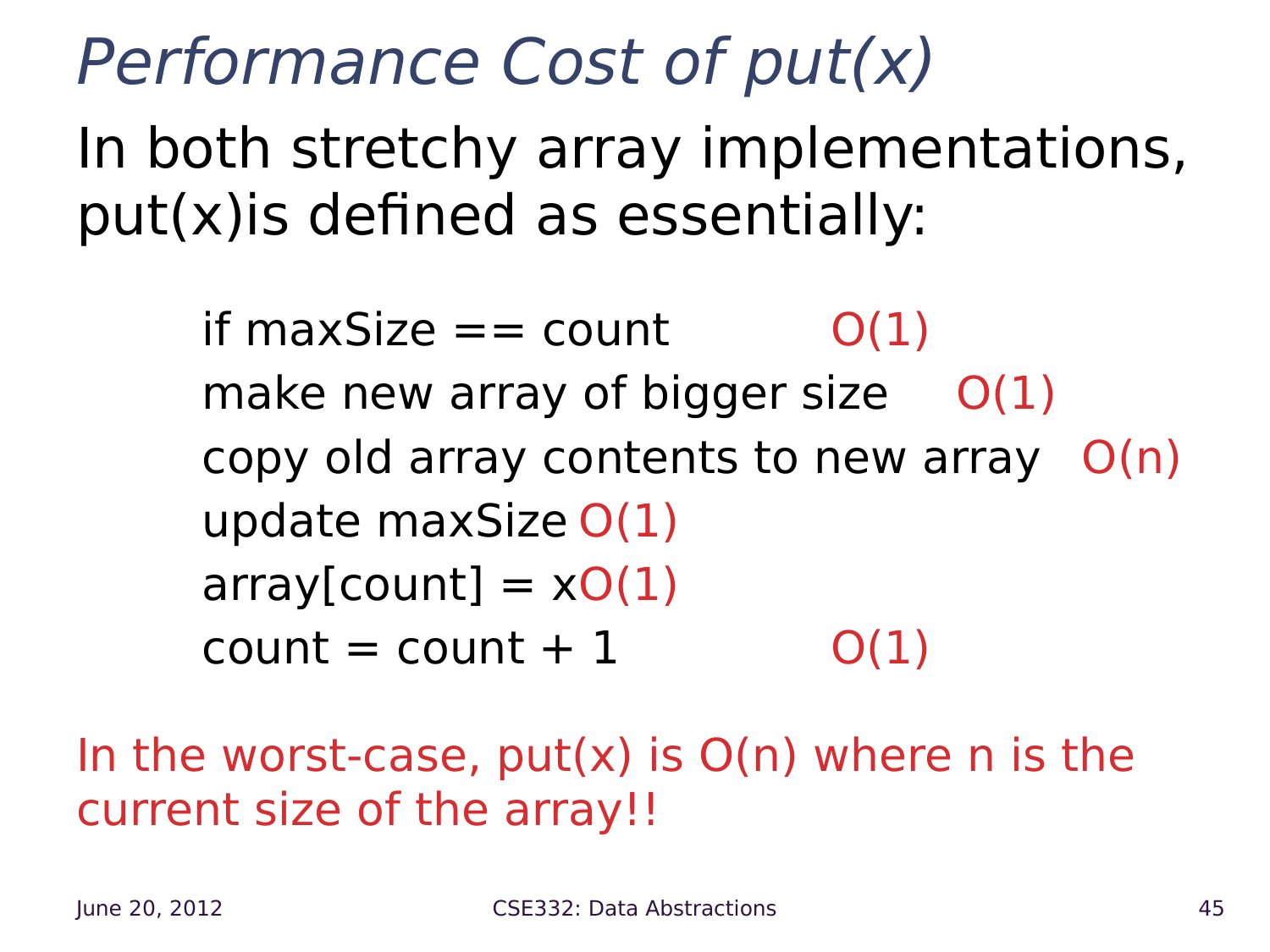

# Performance Cost of put(x)
In both stretchy array implementations, put(x)is defined as essentially:
	if maxSize == count				O(1)
		make new array of bigger size		O(1)
		copy old array contents to new array	O(n)
		update maxSize					O(1)
	array[count] = x					O(1)
	count = count + 1					O(1)

In the worst-case, put(x) is O(n) where n is the current size of the array!!
June 20, 2012
CSE332: Data Abstractions
45